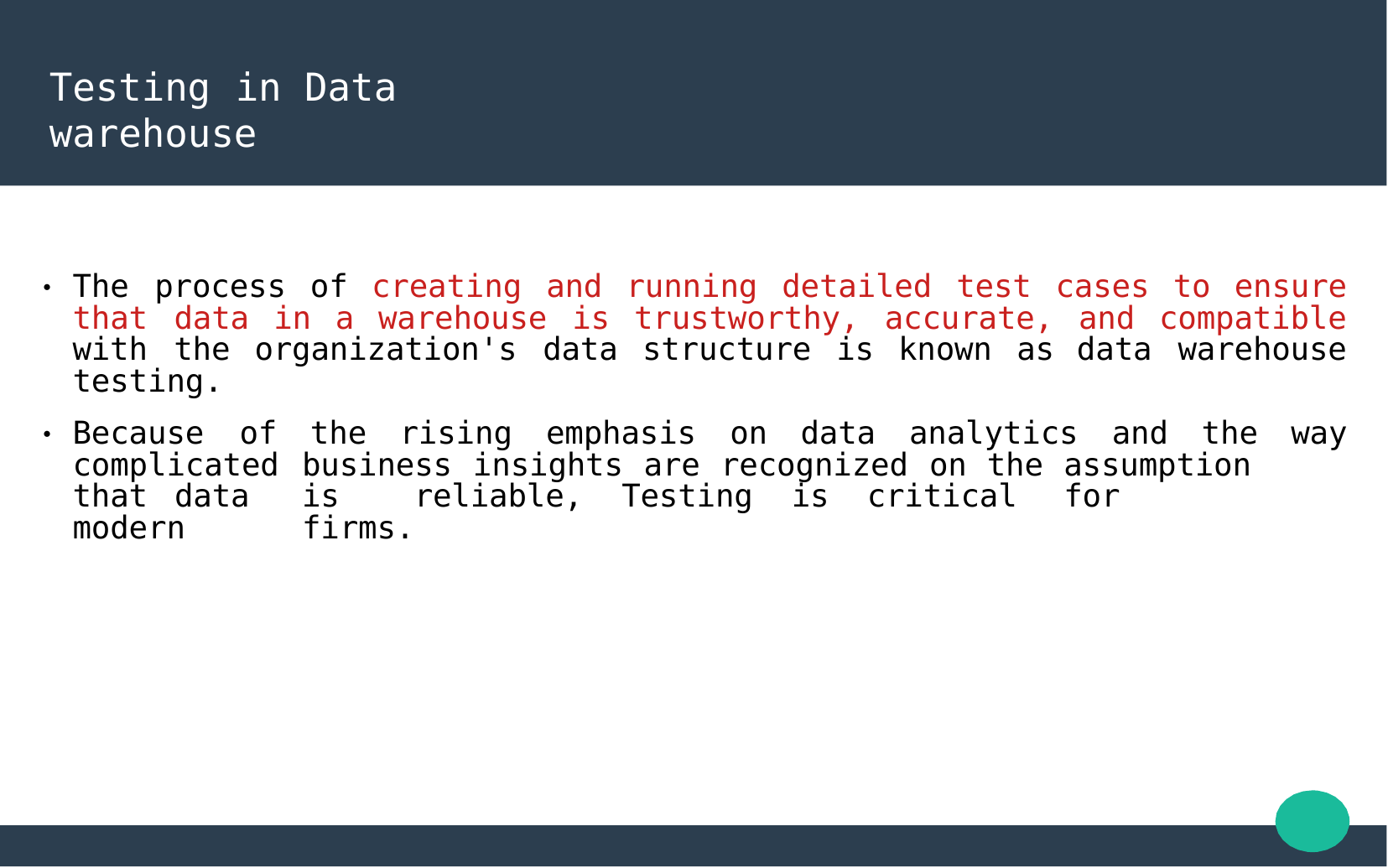

# Testing	in	Data	warehouse
The	process	of	creating	and	running	detailed	test	cases	to	ensure
●
that	data	in	a	warehouse	is	trustworthy,	accurate,	and	compatible
with	the	organization's	data	structure	is	known	as
data	warehouse
testing.
Because	of	the	rising	emphasis	on	data	analytics	and	the	way
●
complicated	business	insights	are	recognized	on	the	assumption	that  data	is	reliable,	Testing	is	critical	for	modern		firms.